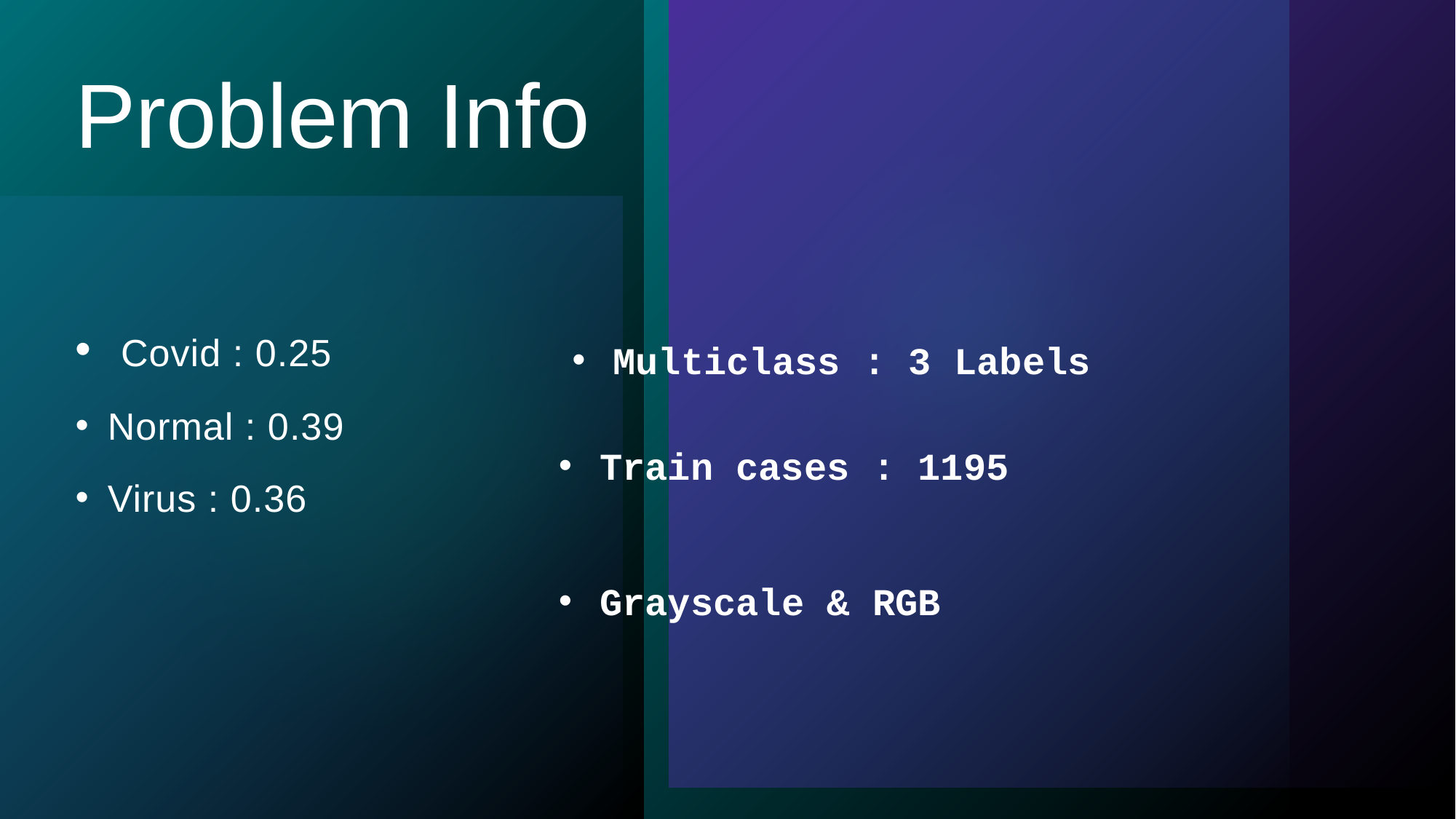

# Problem Info
 Covid : 0.25
Normal : 0.39
Virus : 0.36
Multiclass : 3 Labels
Train cases : 1195
Grayscale & RGB